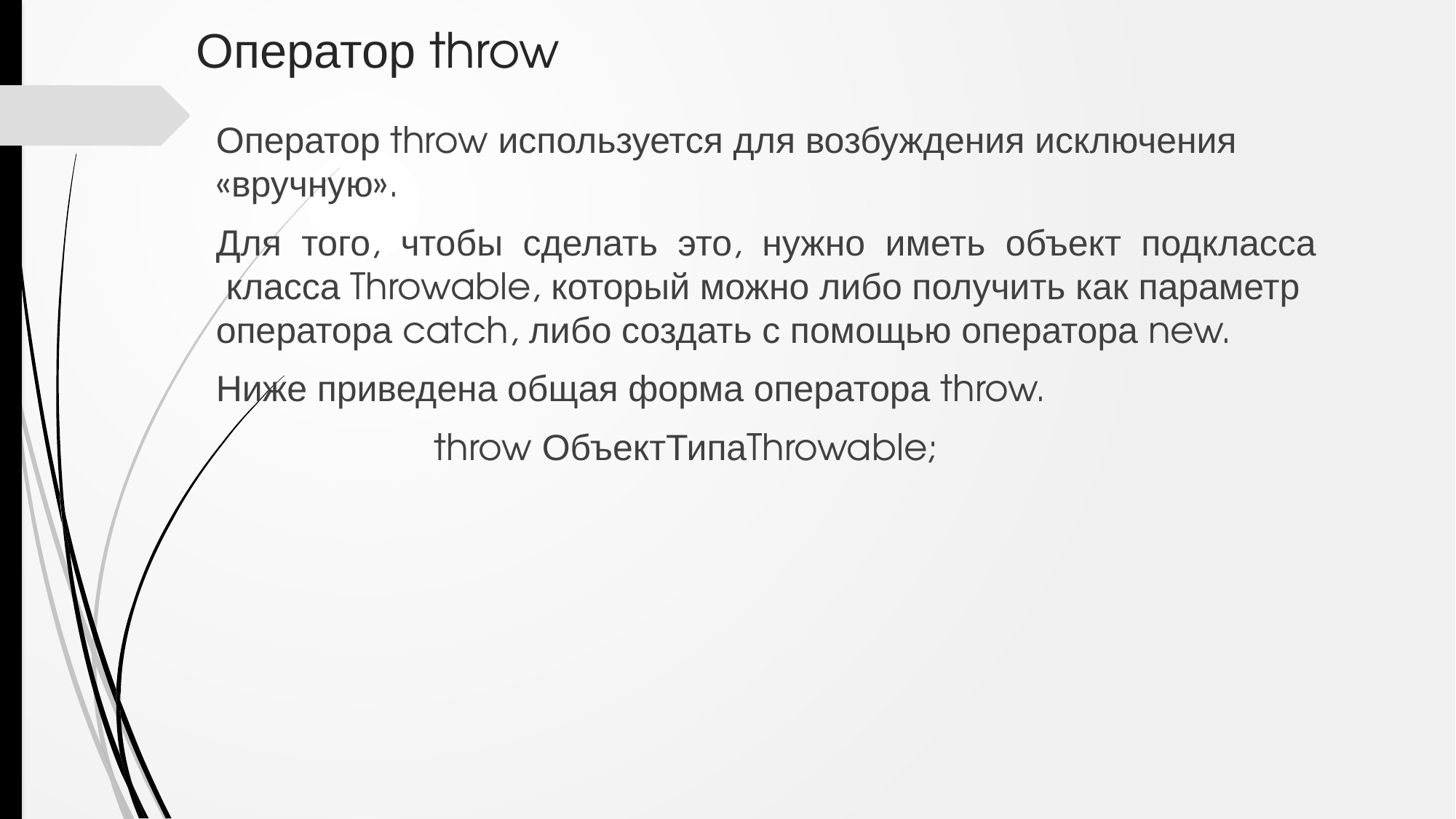

# Оператор throw
Оператор throw используется для возбуждения исключения «вручную».
Для  того,  чтобы  сделать  это,  нужно  иметь  объект  подкласса  класса Throwable, который можно либо получить как параметр оператора catch, либо создать с помощью оператора new.
Ниже приведена общая форма оператора throw.
		throw ОбъектТипаThrowable;